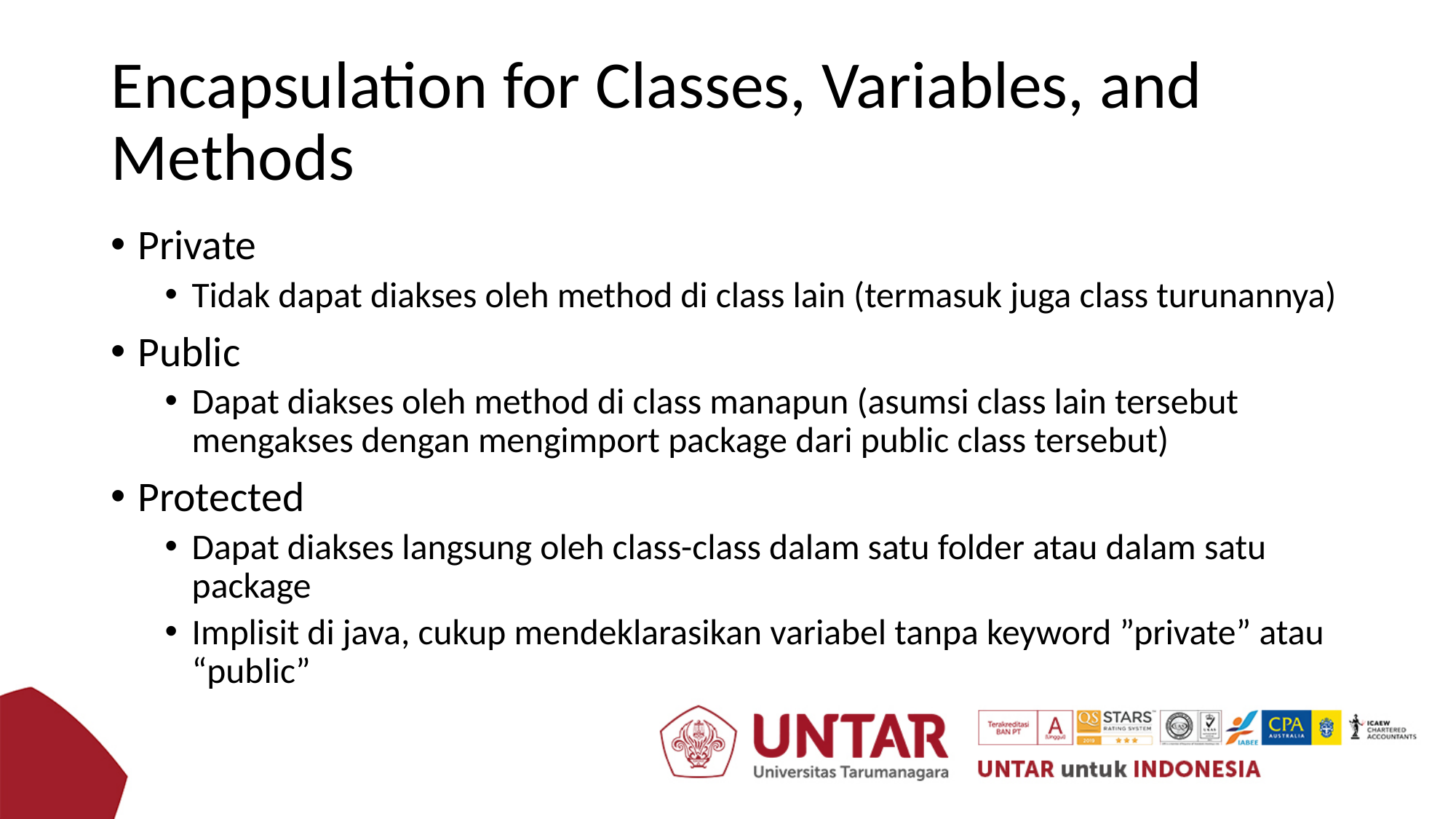

# Encapsulation for Classes, Variables, and Methods
Private
Tidak dapat diakses oleh method di class lain (termasuk juga class turunannya)
Public
Dapat diakses oleh method di class manapun (asumsi class lain tersebut mengakses dengan mengimport package dari public class tersebut)
Protected
Dapat diakses langsung oleh class-class dalam satu folder atau dalam satu package
Implisit di java, cukup mendeklarasikan variabel tanpa keyword ”private” atau “public”